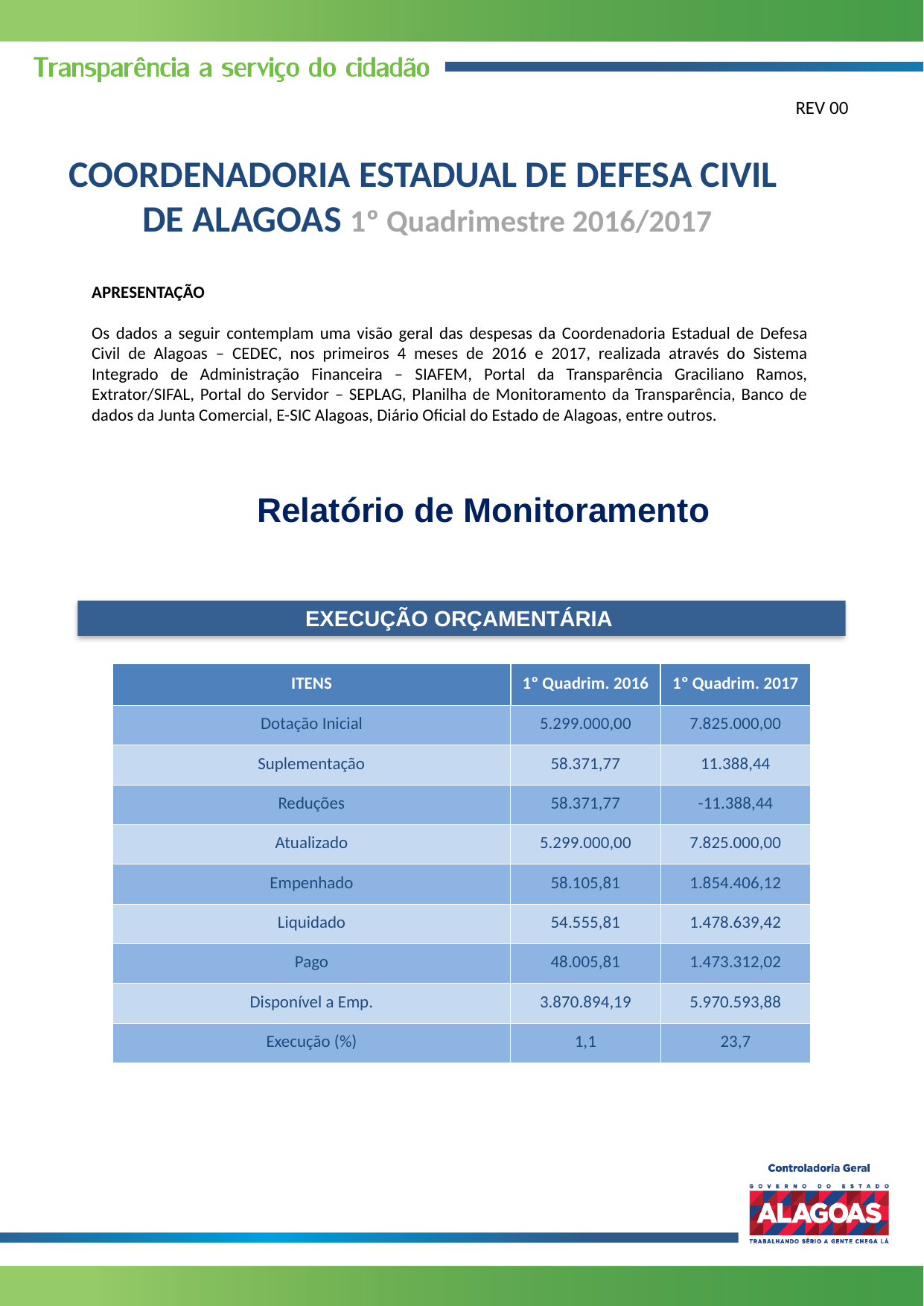

REV 00
COORDENADORIA ESTADUAL DE DEFESA CIVIL  DE ALAGOAS 1º Quadrimestre 2016/2017
APRESENTAÇÃO

Os dados a seguir contemplam uma visão geral das despesas da Coordenadoria Estadual de Defesa Civil de Alagoas – CEDEC, nos primeiros 4 meses de 2016 e 2017, realizada através do Sistema Integrado de Administração Financeira – SIAFEM, Portal da Transparência Graciliano Ramos, Extrator/SIFAL, Portal do Servidor – SEPLAG, Planilha de Monitoramento da Transparência, Banco de dados da Junta Comercial, E-SIC Alagoas, Diário Oficial do Estado de Alagoas, entre outros.
Relatório de Monitoramento
EXECUÇÃO ORÇAMENTÁRIA
| ITENS | 1º Quadrim. 2016 | 1º Quadrim. 2017 |
| --- | --- | --- |
| Dotação Inicial | 5.299.000,00 | 7.825.000,00 |
| Suplementação | 58.371,77 | 11.388,44 |
| Reduções | 58.371,77 | -11.388,44 |
| Atualizado | 5.299.000,00 | 7.825.000,00 |
| Empenhado | 58.105,81 | 1.854.406,12 |
| Liquidado | 54.555,81 | 1.478.639,42 |
| Pago | 48.005,81 | 1.473.312,02 |
| Disponível a Emp. | 3.870.894,19 | 5.970.593,88 |
| Execução (%) | 1,1 | 23,7 |